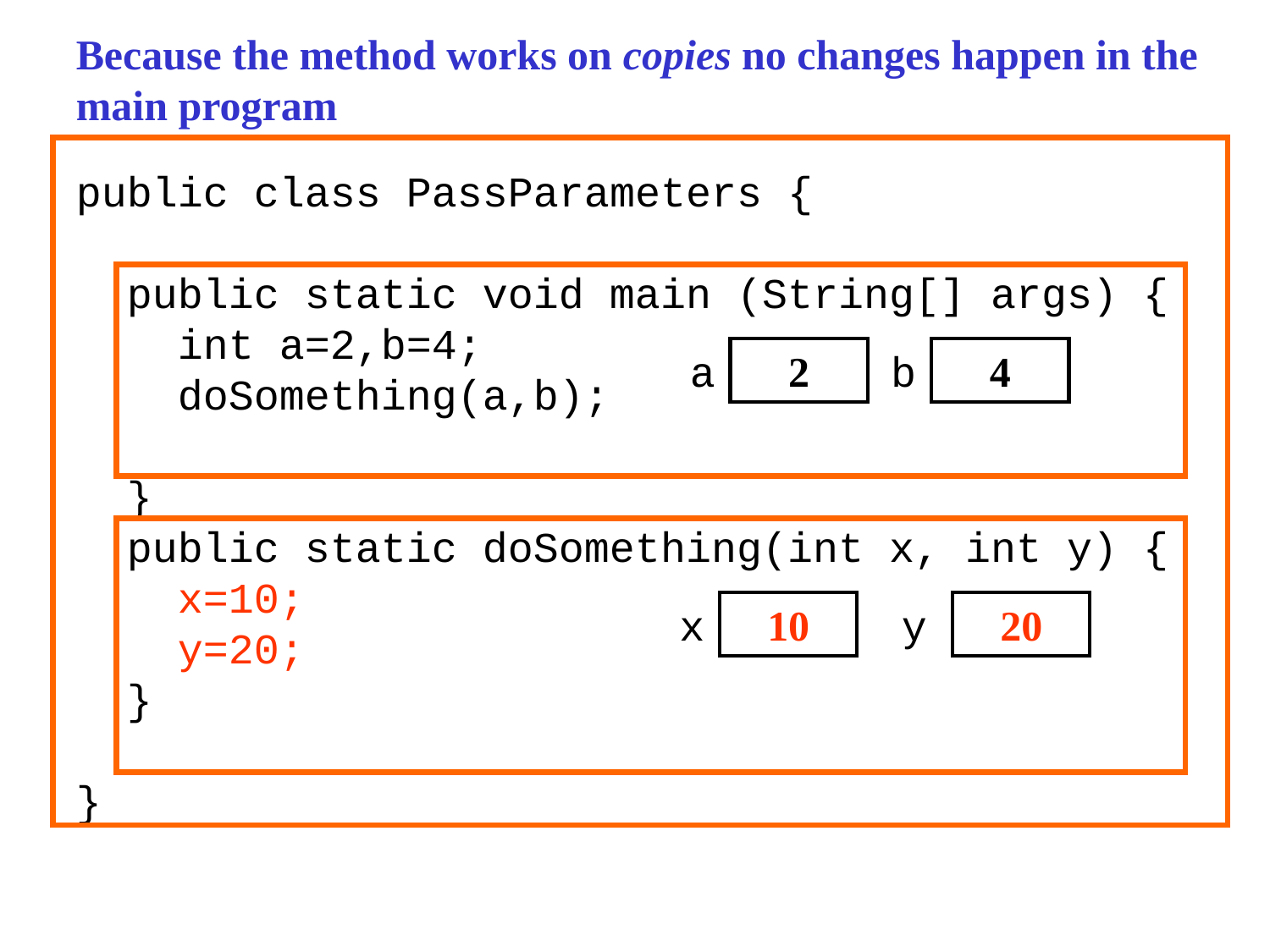

Because the method works on copies no changes happen in the main program

public class PassParameters {

  public static void main (String[] args) {
    int a=2,b=4;
    doSomething(a,b);

  }
  public static doSomething(int x, int y) {
    x=10;
    y=20;
  }

}

a
2
b
4

x
10
y
20